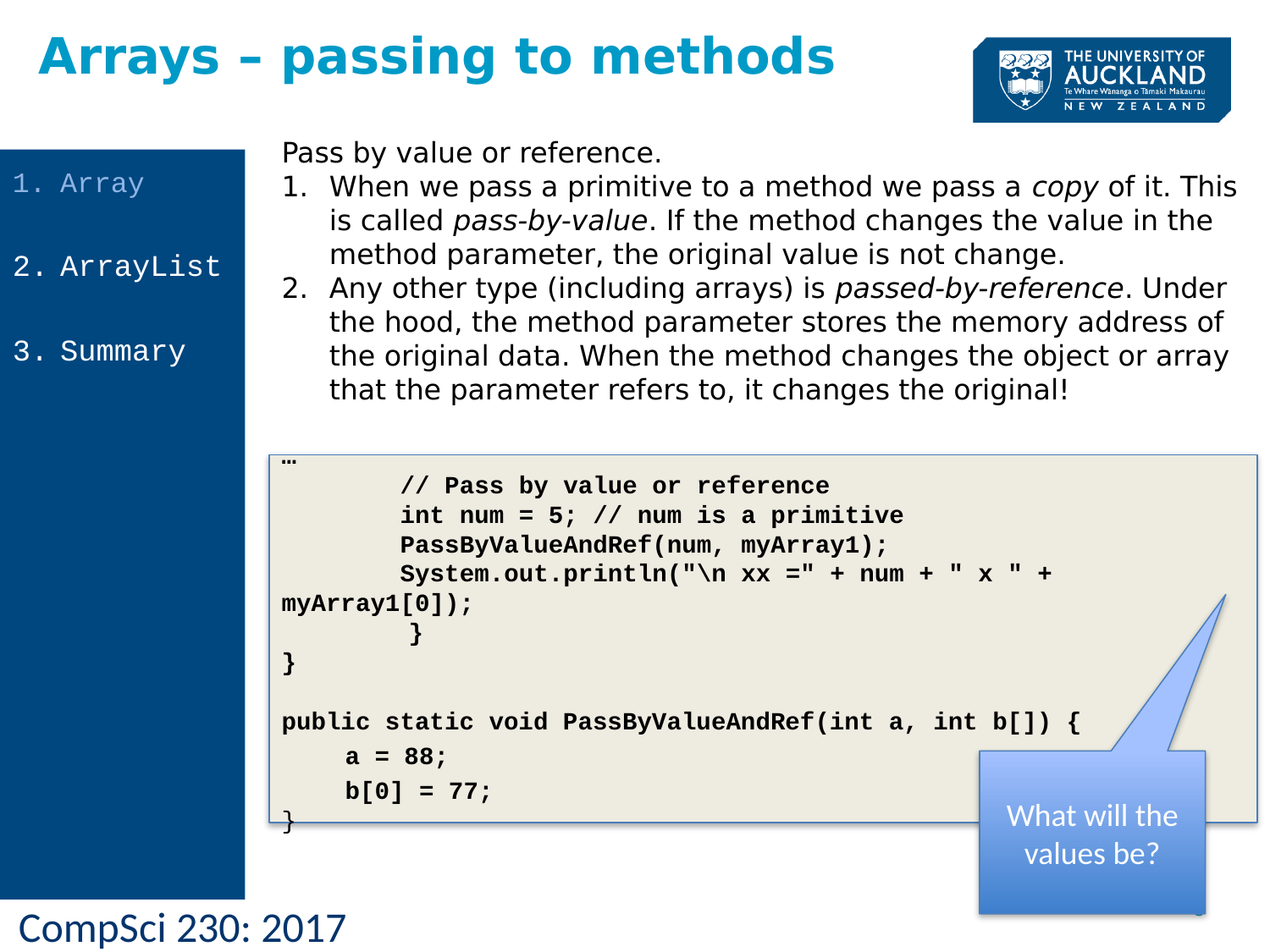

Arrays – passing to methods
Pass by value or reference.
When we pass a primitive to a method we pass a copy of it. This is called pass-by-value. If the method changes the value in the method parameter, the original value is not change.
Any other type (including arrays) is passed-by-reference. Under the hood, the method parameter stores the memory address of the original data. When the method changes the object or array that the parameter refers to, it changes the original!

…
        // Pass by value or reference
        int num = 5; // num is a primitive
        PassByValueAndRef(num, myArray1);
        System.out.println("\n xx =" + num + " x " + myArray1[0]);
	}
}
public static void PassByValueAndRef(int a, int b[]) {
a = 88;
b[0] = 77;
}

Array

ArrayList

Summary

What will the values be?
8